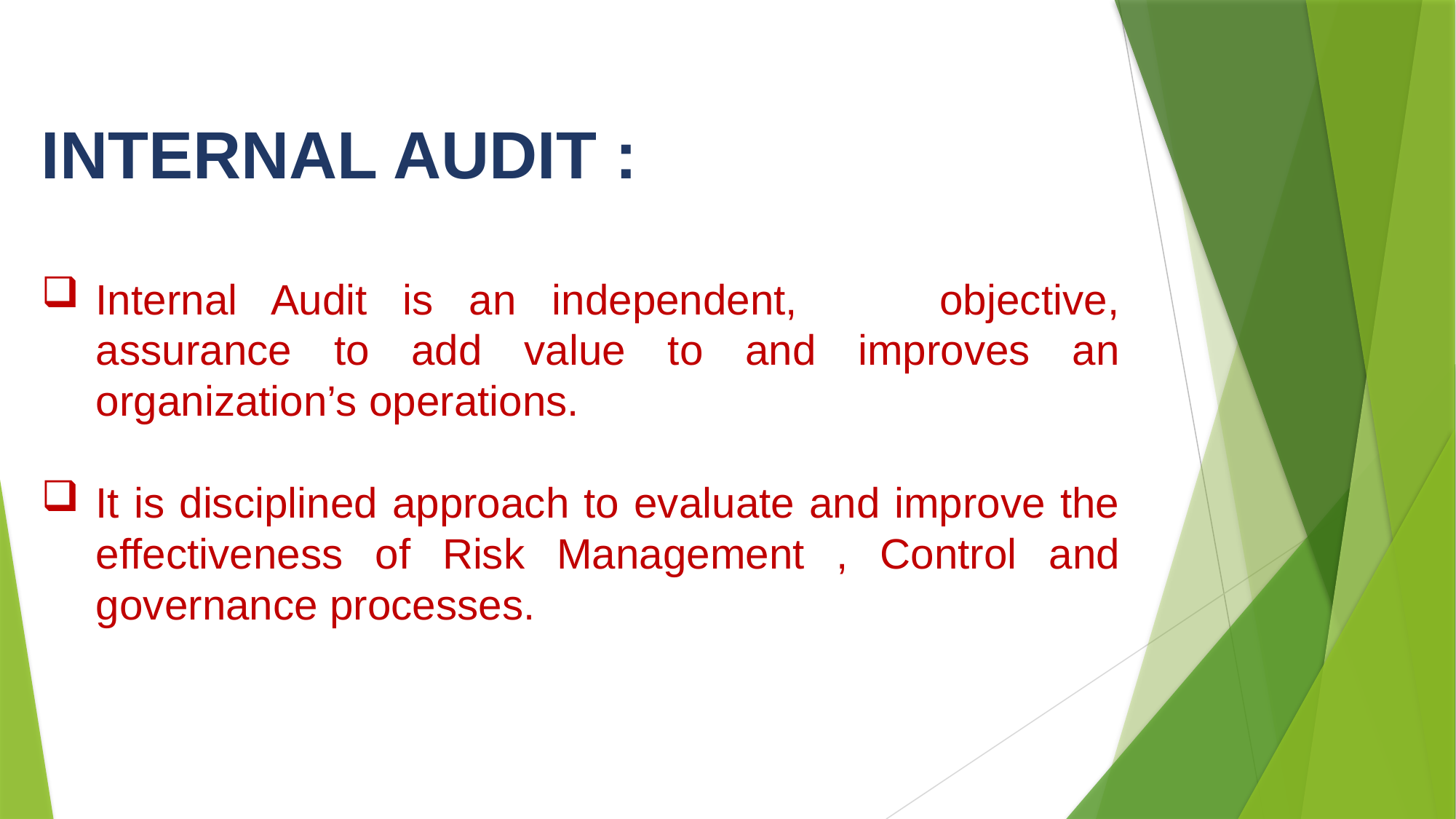

INTERNAL AUDIT :

Internal Audit is an independent,    objective, assurance to add value to and improves an organization’s operations.

It is disciplined approach to evaluate and improve the effectiveness of Risk Management , Control and governance processes.